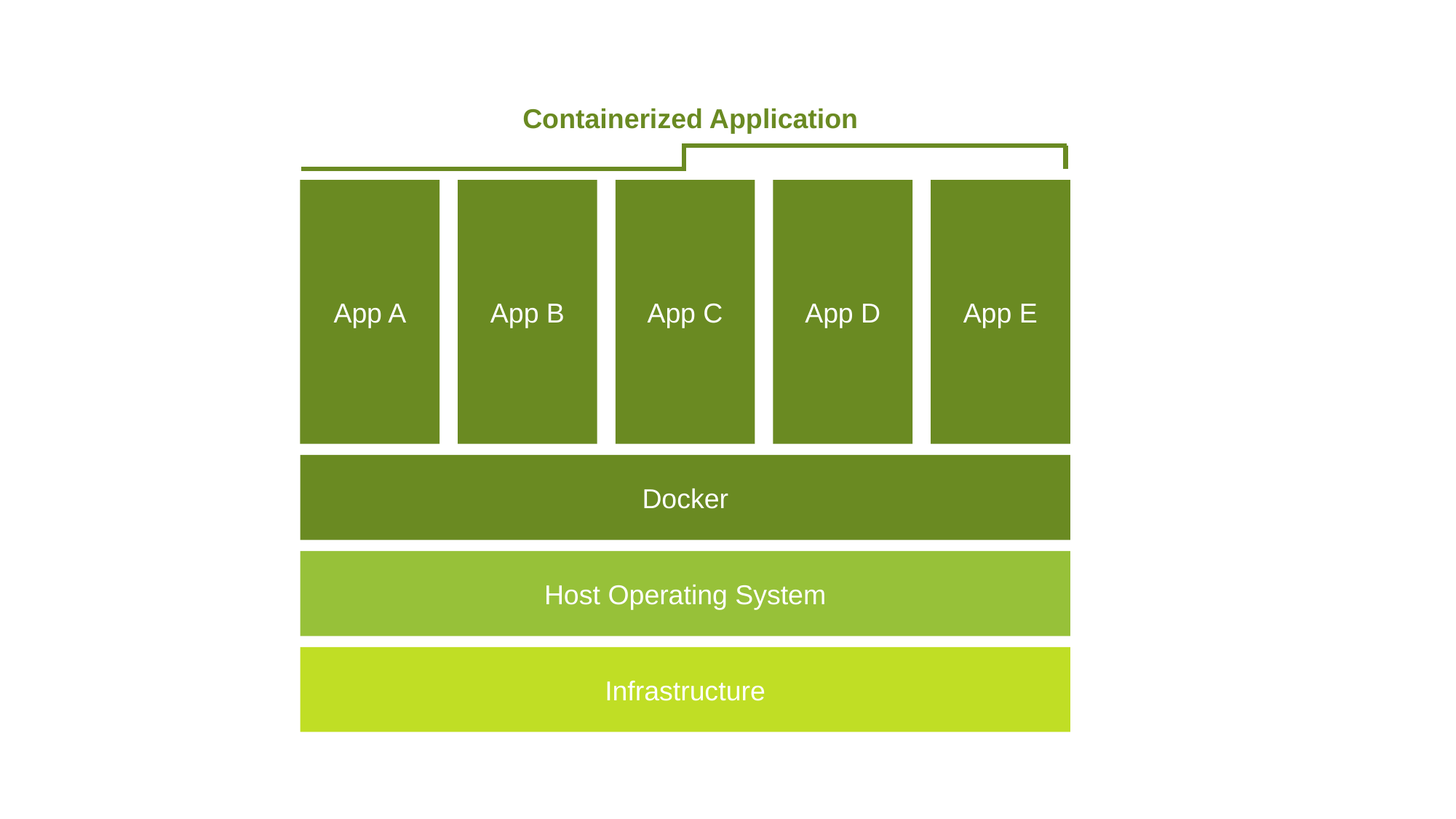

Containerized Application
App A
App B
App C
App D
App E
Docker
Host Operating System
Infrastructure